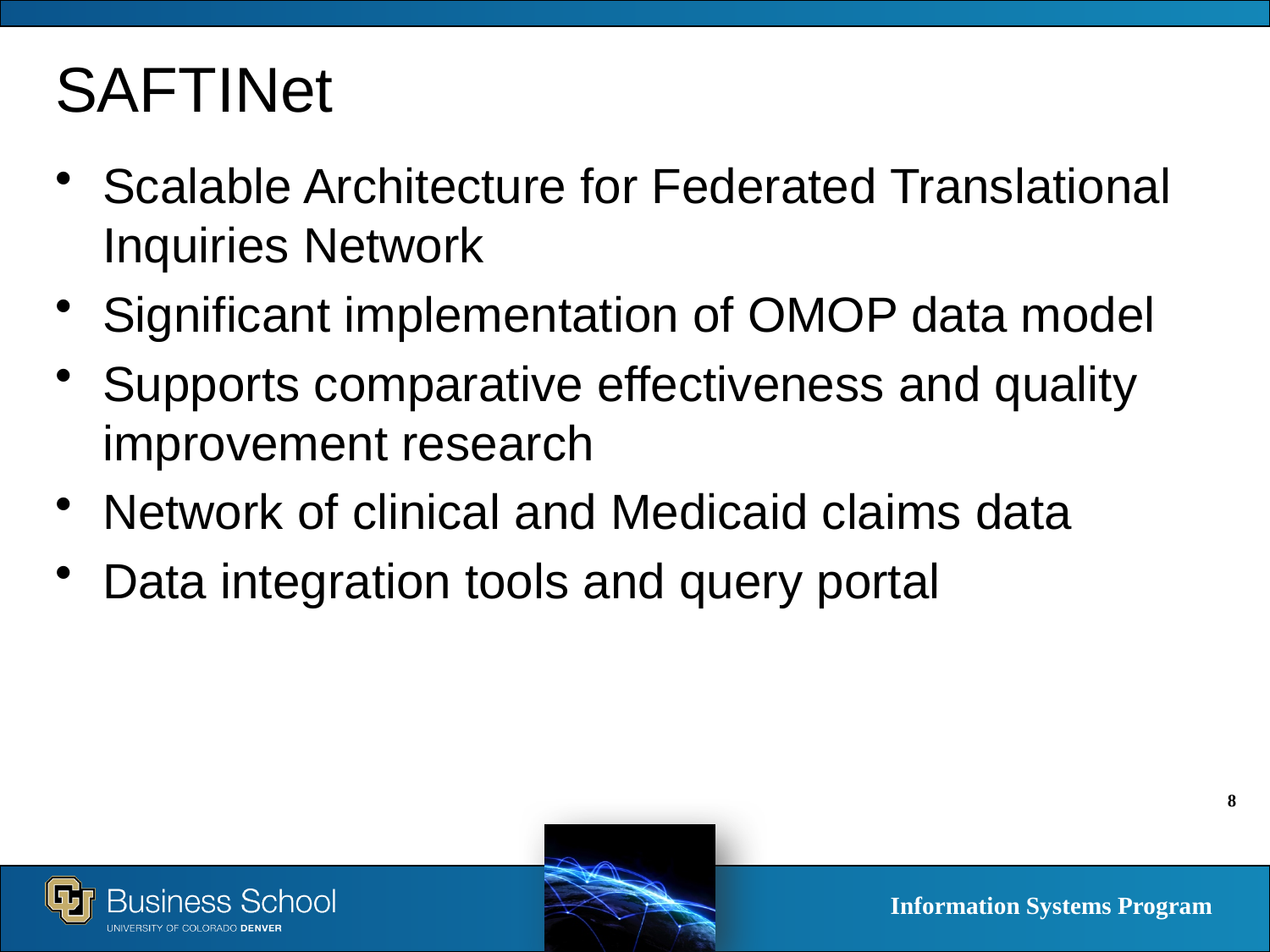

# SAFTINet
Scalable Architecture for Federated Translational Inquiries Network
Significant implementation of OMOP data model
Supports comparative effectiveness and quality improvement research
Network of clinical and Medicaid claims data
Data integration tools and query portal